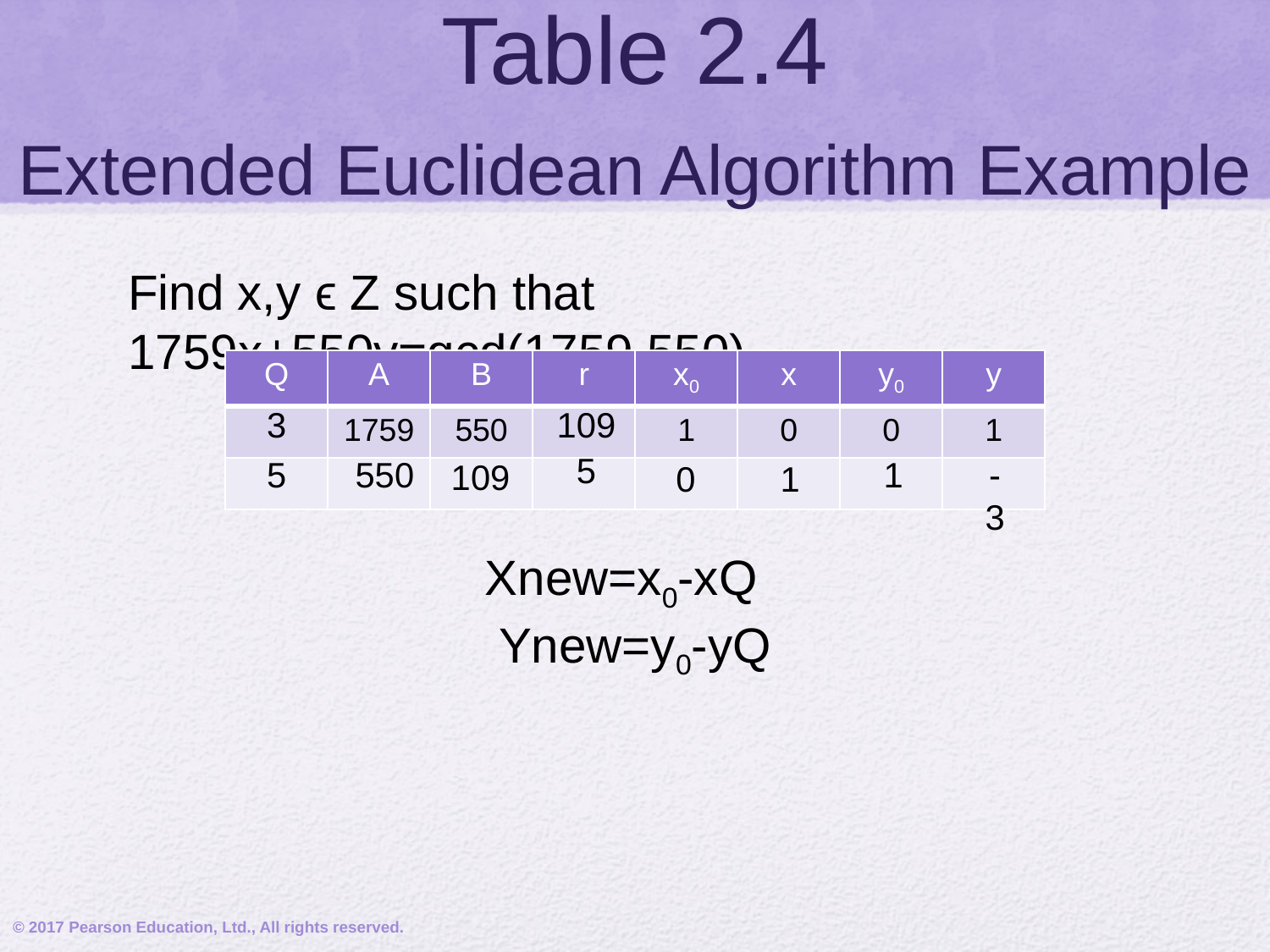

# Table 2.4 Extended Euclidean Algorithm Example
Find x,y ϵ Z such that 1759x+550y=gcd(1759,550)

| Q | A | B | r | x0 | x | y0 | y |
| --- | --- | --- | --- | --- | --- | --- | --- |
|  | 1759 | 550 |  | 1 | 0 | 0 | 1 |
|  |  |  |  |  |  |  |  |
3
109
5
5
550
1
-3
109
0
1
Xnew=x0-xQ
Ynew=y0-yQ
© 2017 Pearson Education, Ltd., All rights reserved.